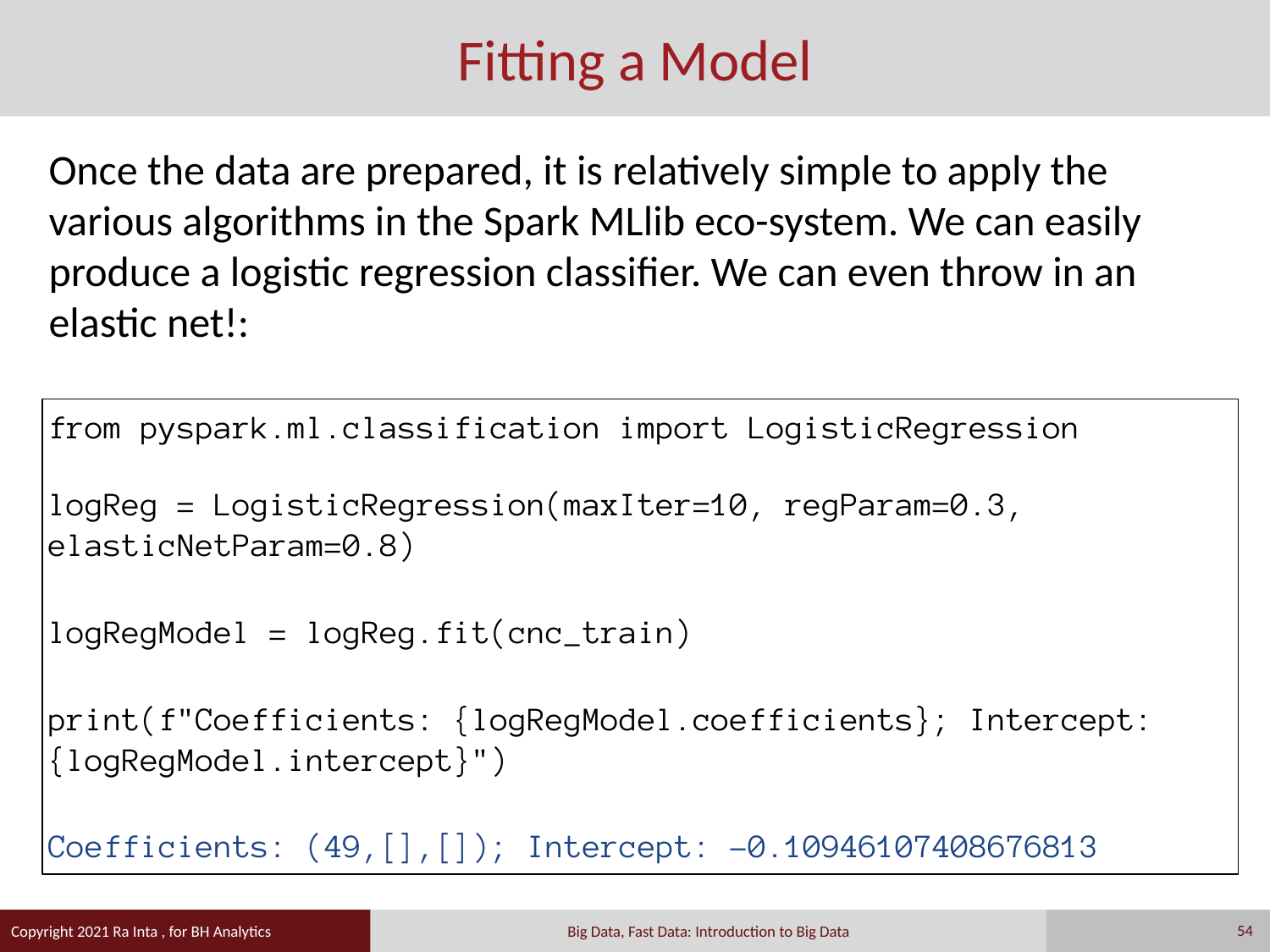

# Fitting a Model
Once the data are prepared, it is relatively simple to apply the various algorithms in the Spark MLlib eco-system. We can easily produce a logistic regression classifier. We can even throw in an elastic net!:
from pyspark.ml.classification import LogisticRegression

logReg = LogisticRegression(maxIter=10, regParam=0.3, elasticNetParam=0.8)

logRegModel = logReg.fit(cnc_train)

print(f"Coefficients: {logRegModel.coefficients}; Intercept: {logRegModel.intercept}")

Coefficients: (49,[],[]); Intercept: -0.10946107408676813
54